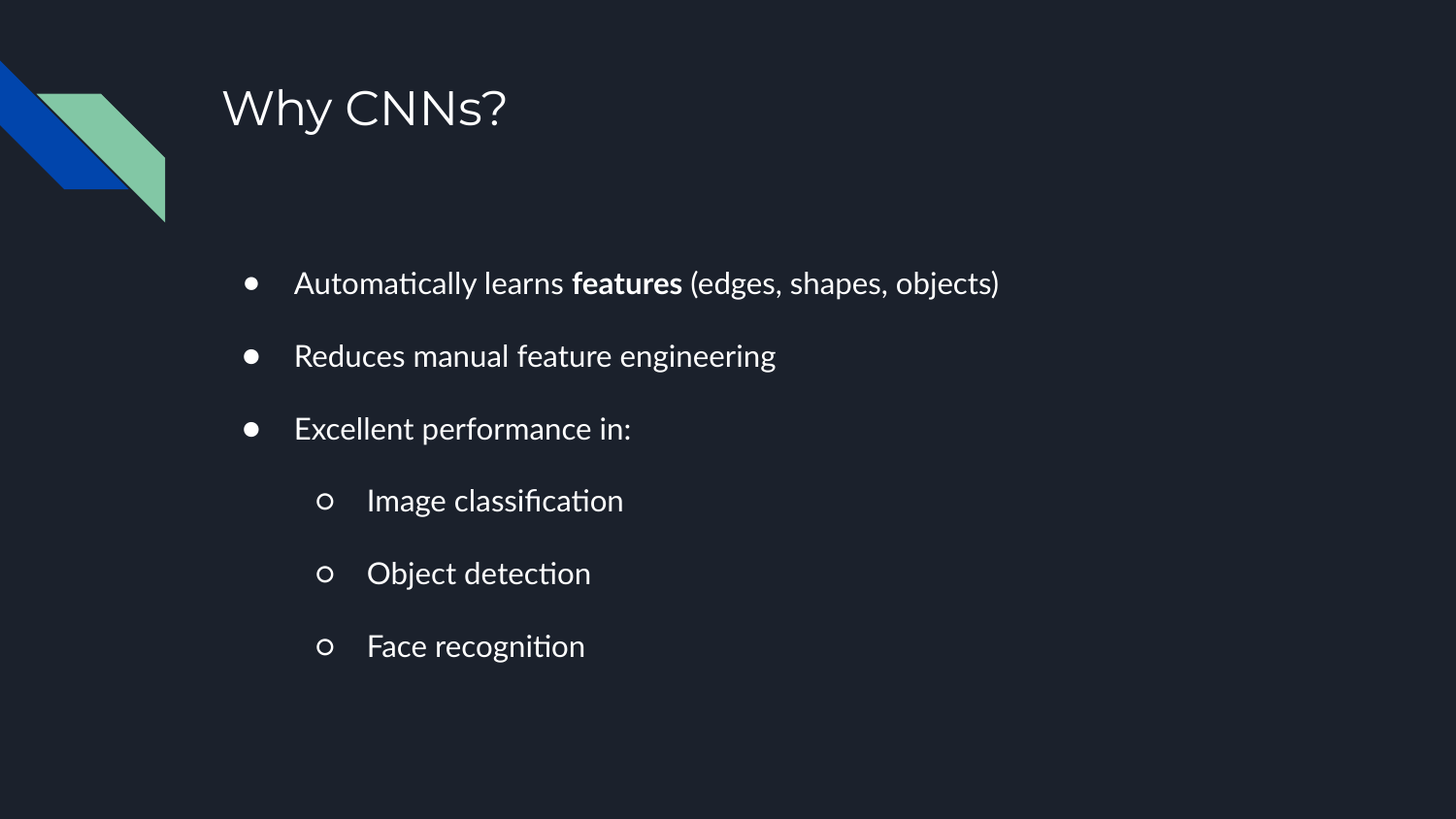

# Why CNNs?
Automatically learns features (edges, shapes, objects)
Reduces manual feature engineering
Excellent performance in:
Image classification
Object detection
Face recognition